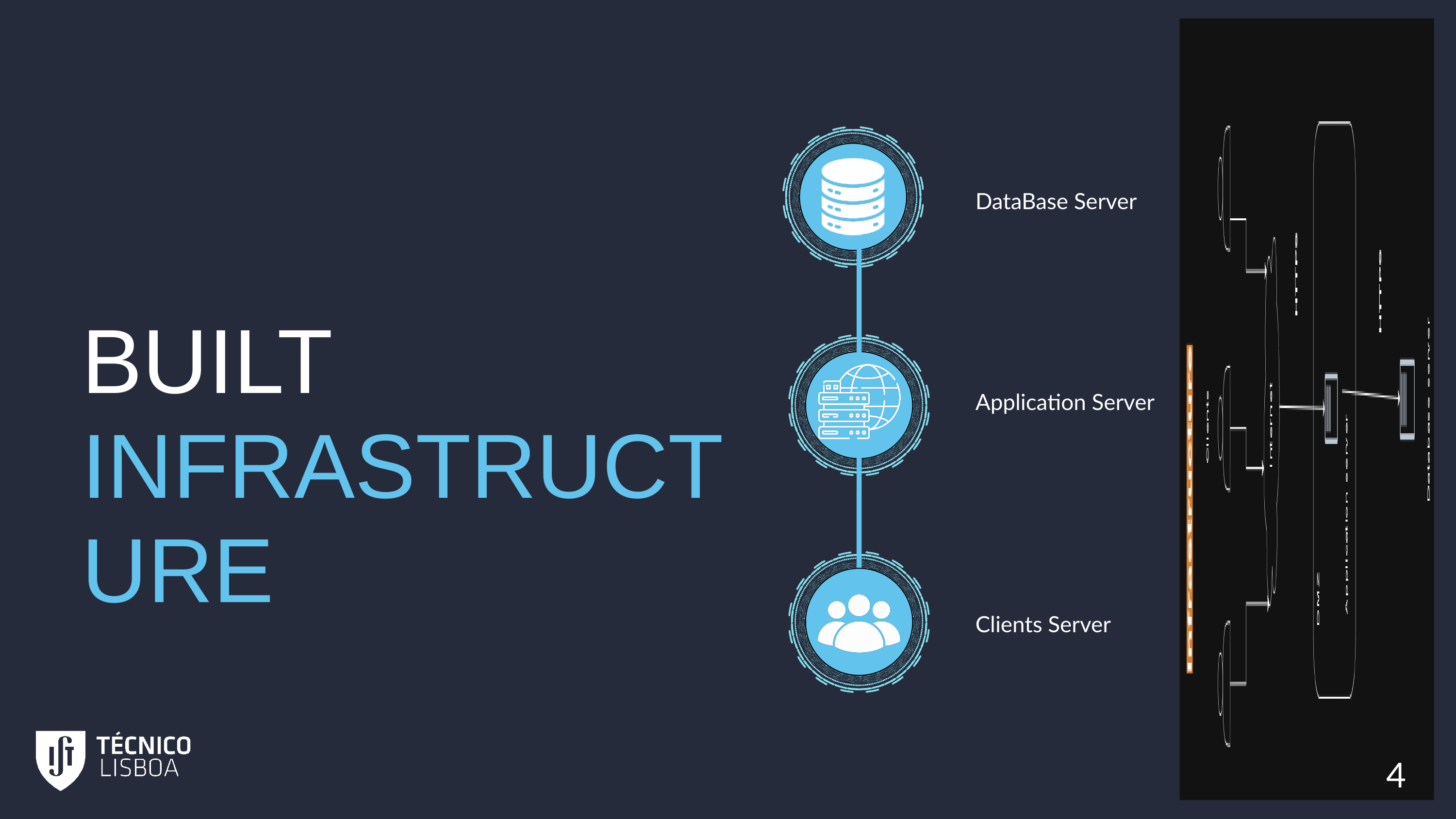

DataBase Server

Application Server

Clients Server

BUILT
INFRASTRUCTURE

4